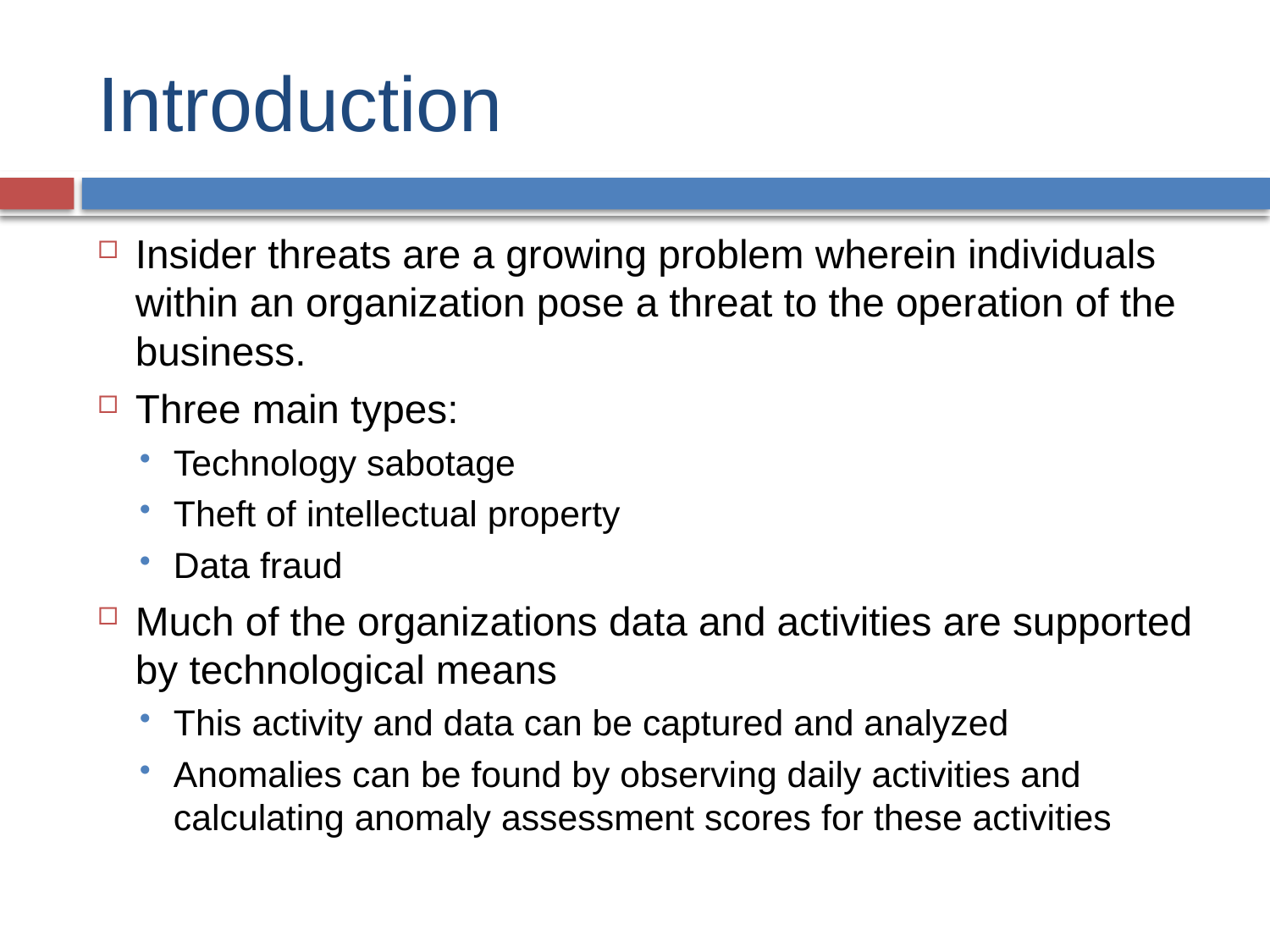

# Introduction
Insider threats are a growing problem wherein individuals within an organization pose a threat to the operation of the business.
Three main types:
Technology sabotage
Theft of intellectual property
Data fraud
Much of the organizations data and activities are supported by technological means
This activity and data can be captured and analyzed
Anomalies can be found by observing daily activities and calculating anomaly assessment scores for these activities